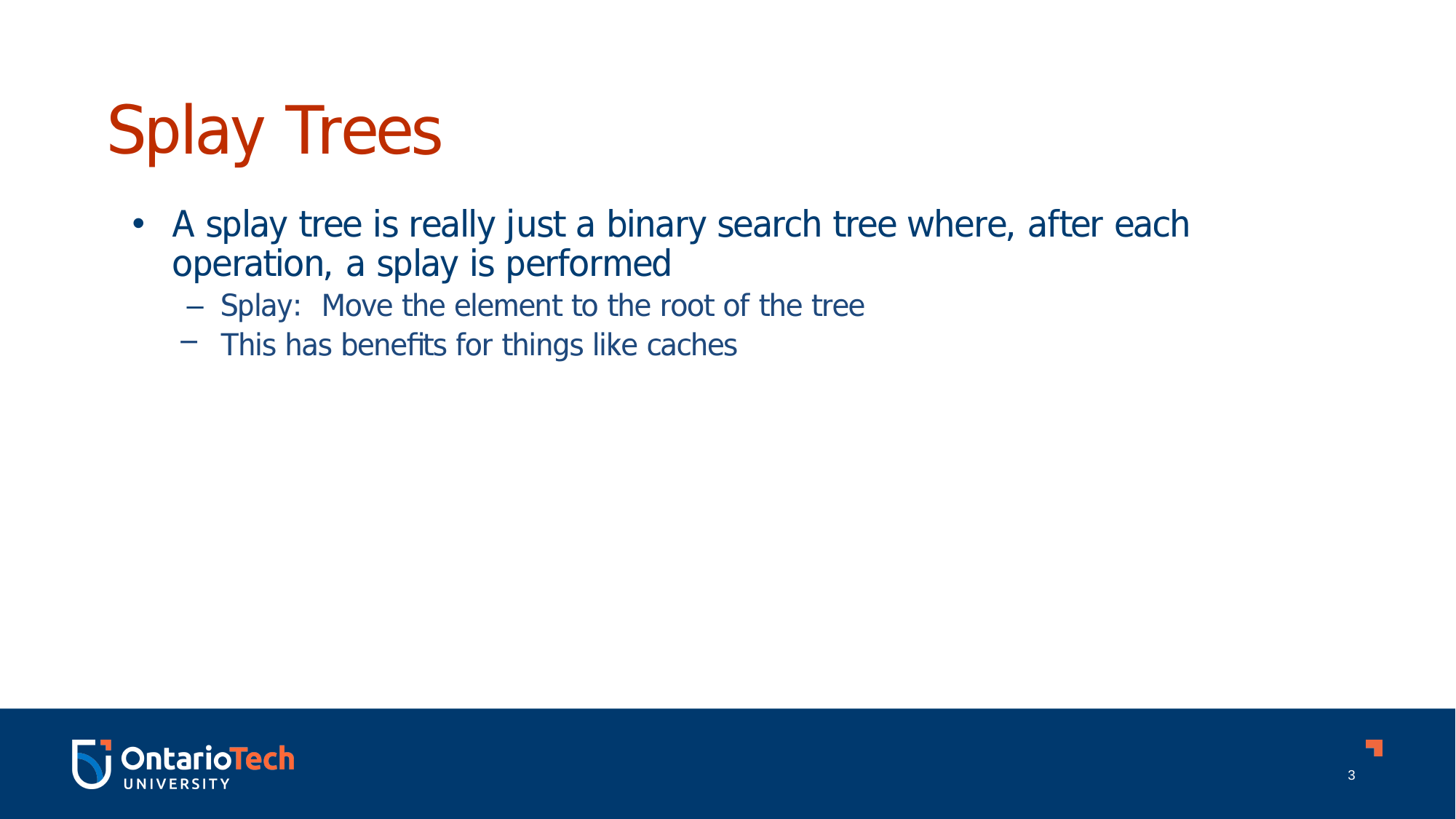

Splay Trees
A splay tree is really just a binary search tree where, after each operation, a splay is performed
Splay:  Move the element to the root of the tree
This has benefits for things like caches
3